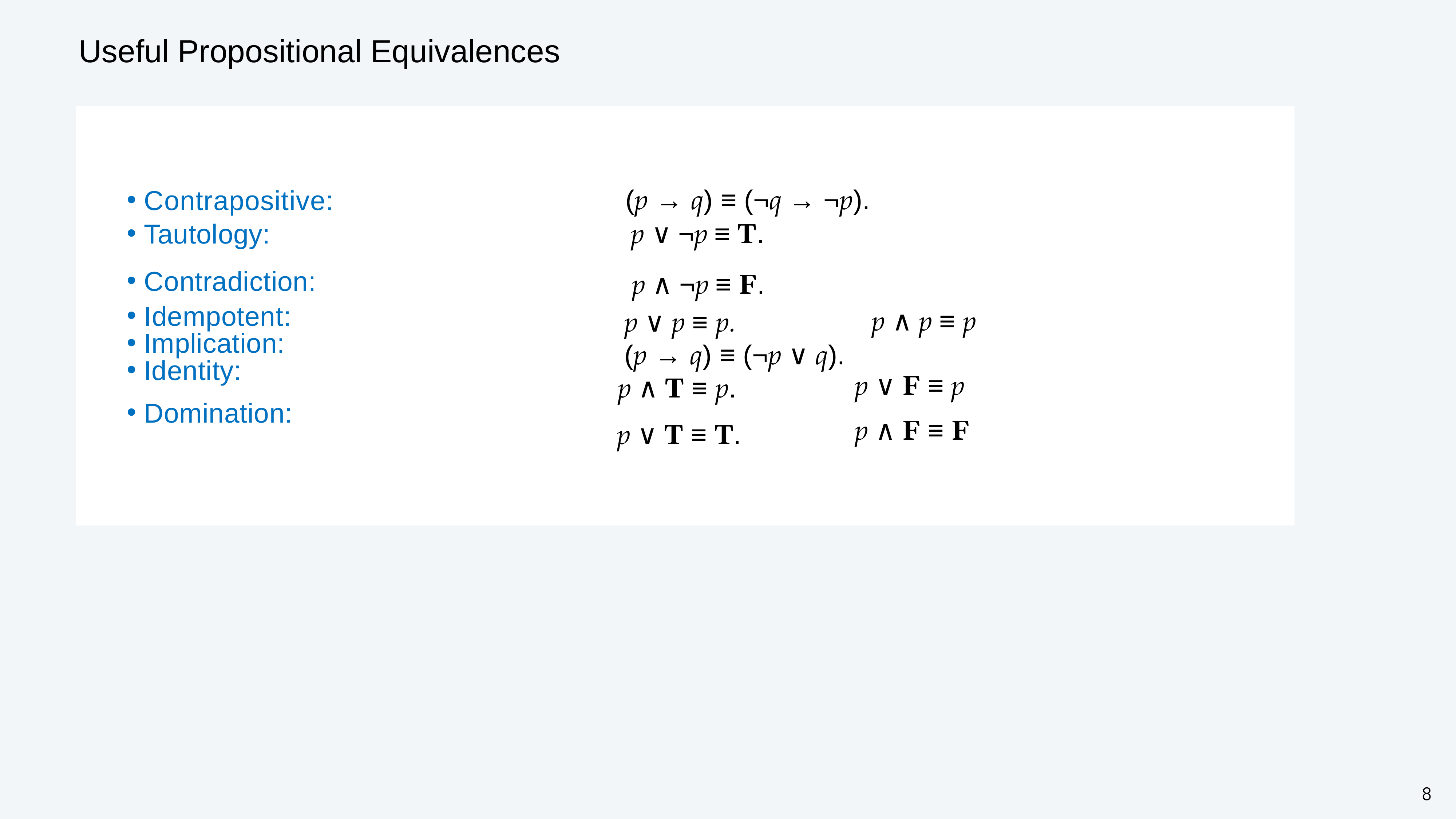

# Useful Propositional Equivalences

 (p → q) ≡ (¬q → ¬p).
Contrapositive:
Tautology:

Contradiction:

Idempotent:

Implication:

Identity:

Domination:

p ∨ ¬p ≡ T.
p ∧ ¬p ≡ F.
p ∧ p ≡ p
p ∨ p ≡ p.
(p → q) ≡ (¬p ∨ q).
p ∨ F ≡ p
p ∧ T ≡ p.
p ∧ F ≡ F
p ∨ T ≡ T.

8